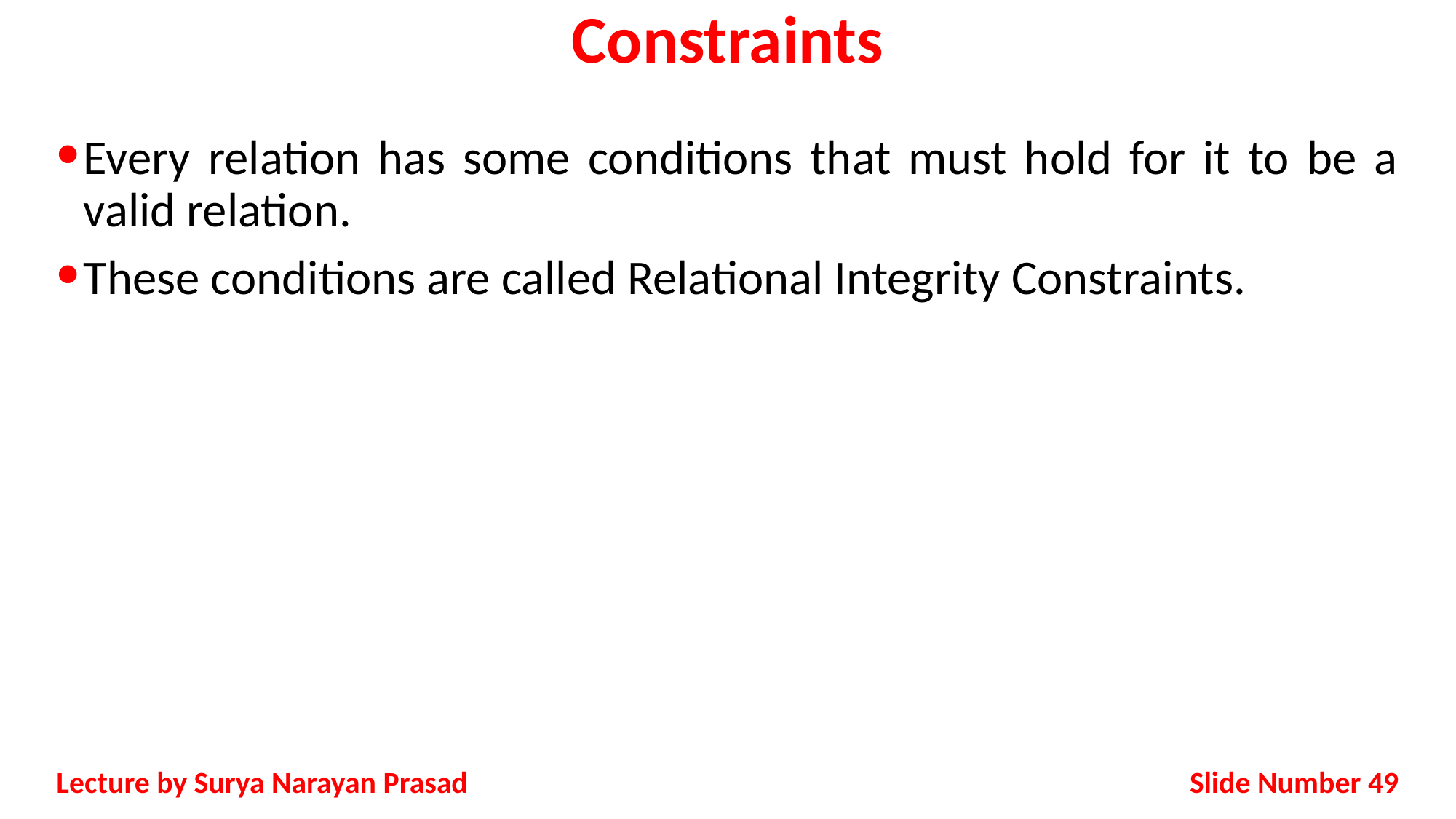

# Constraints
Every relation has some conditions that must hold for it to be a valid relation.
These conditions are called Relational Integrity Constraints.
Slide Number 49
Lecture by Surya Narayan Prasad